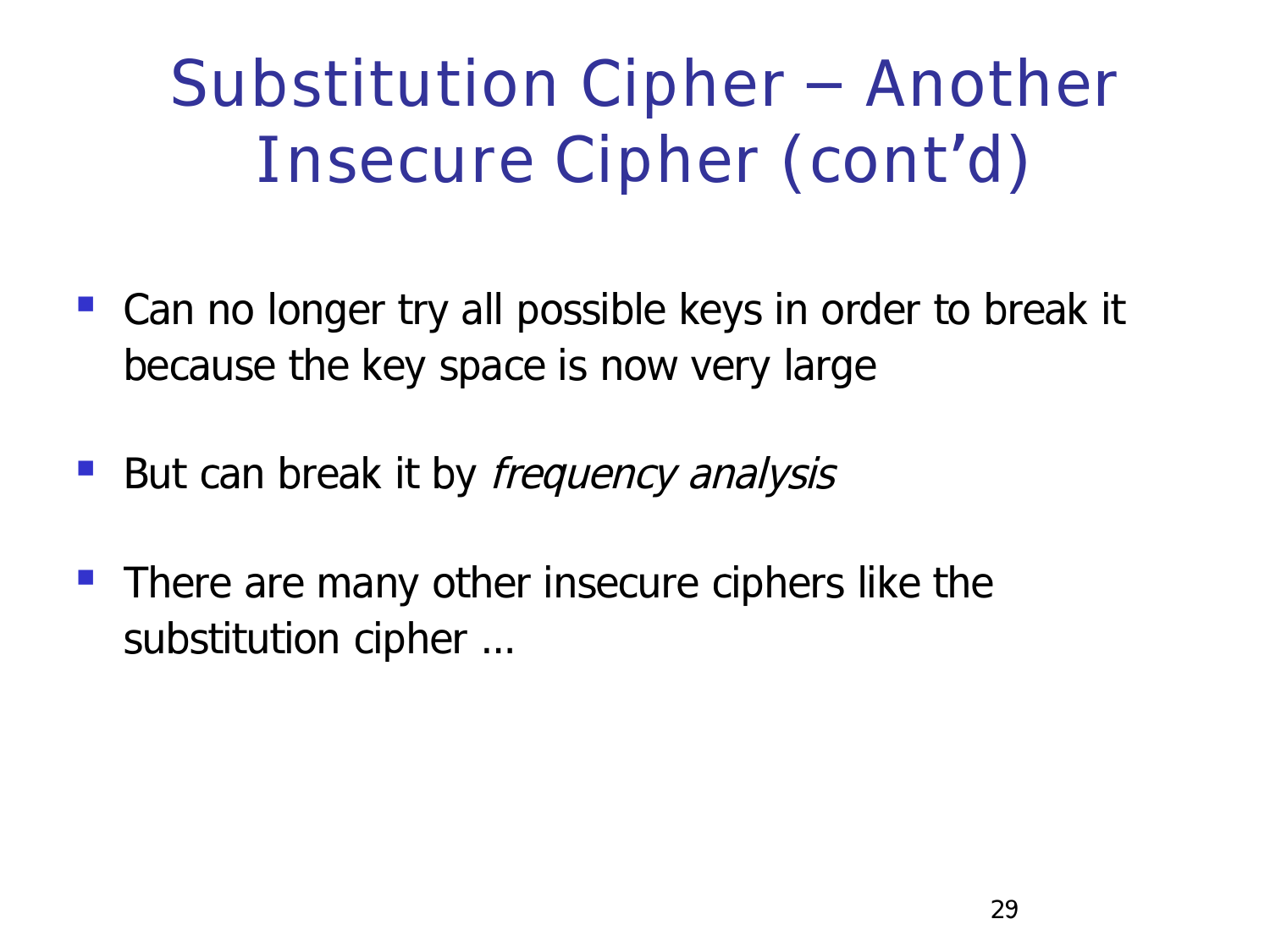

# Substitution Cipher – Another Insecure Cipher (cont’d)
Can no longer try all possible keys in order to break it because the key space is now very large
But can break it by frequency analysis
There are many other insecure ciphers like the substitution cipher …

29